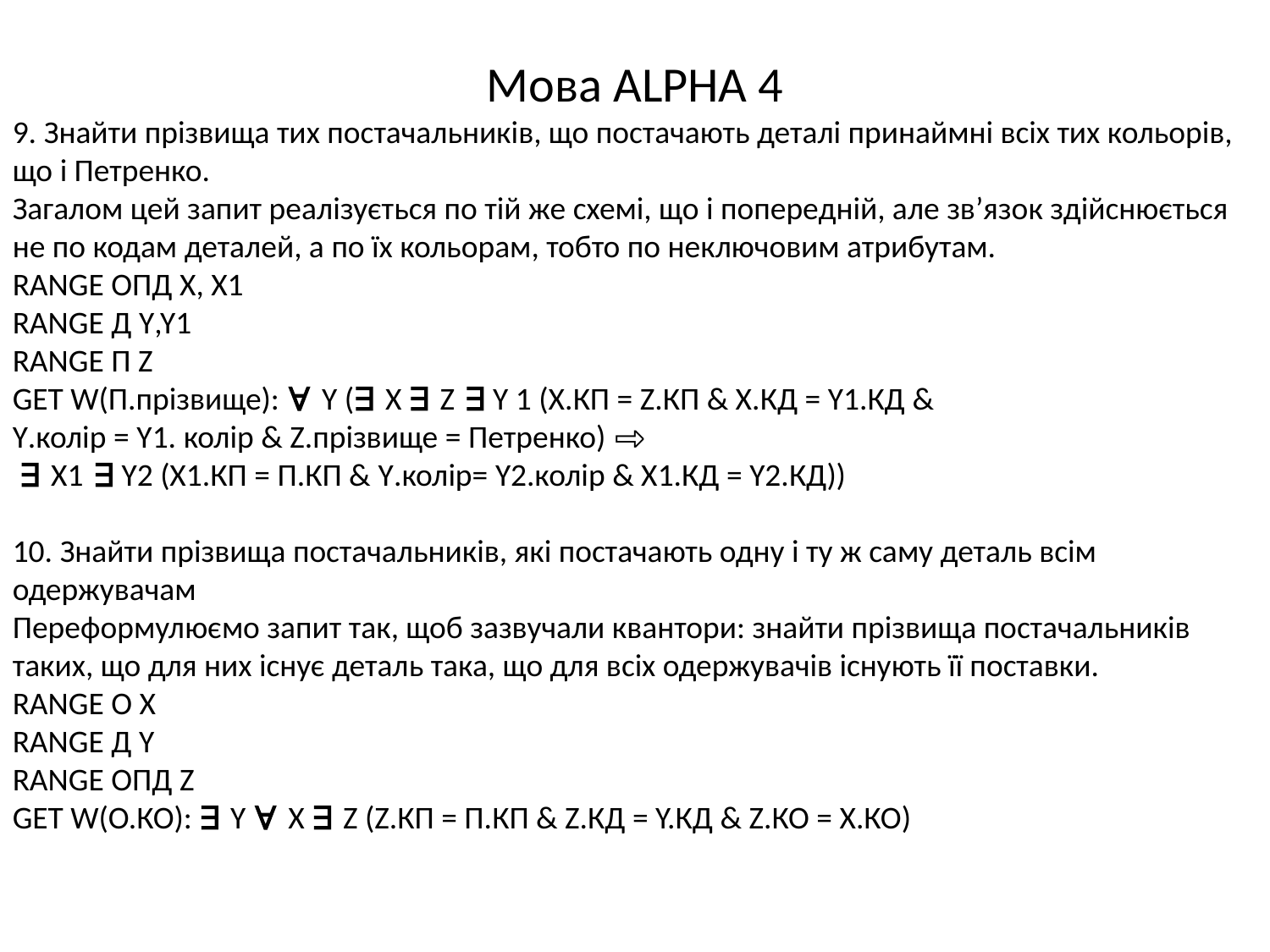

# Мова ALPHA 4
9. Знайти прізвища тих постачальників, що постачають деталі принаймні всіх тих кольорів, що і Петренко.
Загалом цей запит реалізується по тій же схемі, що і попередній, але зв’язок здійснюється не по кодам деталей, а по їх кольорам, тобто по неключовим атрибутам.
RANGE ОПД X, X1
RANGE Д Y,Y1
RANGE П Z
GET W(П.прізвище): ∀ Y (∃ X ∃ Z ∃ Y 1 (X.КП = Z.КП & X.КД = Y1.КД &
Y.колір = Y1. колір & Z.прізвище = Петренко) ⇨
 ∃ X1 ∃ Y2 (X1.КП = П.КП & Y.колір= Y2.колір & X1.КД = Y2.КД))

10. Знайти прізвища постачальників, які постачають одну і ту ж саму деталь всім одержувачам
Переформулюємо запит так, щоб зазвучали квантори: знайти прізвища постачальників таких, що для них існує деталь така, що для всіх одержувачів існують її поставки.
RANGE О X
RANGE Д Y
RANGE ОПД Z
GET W(О.КО): ∃ Y ∀ X ∃ Z (Z.КП = П.КП & Z.КД = Y.КД & Z.КО = X.КО)